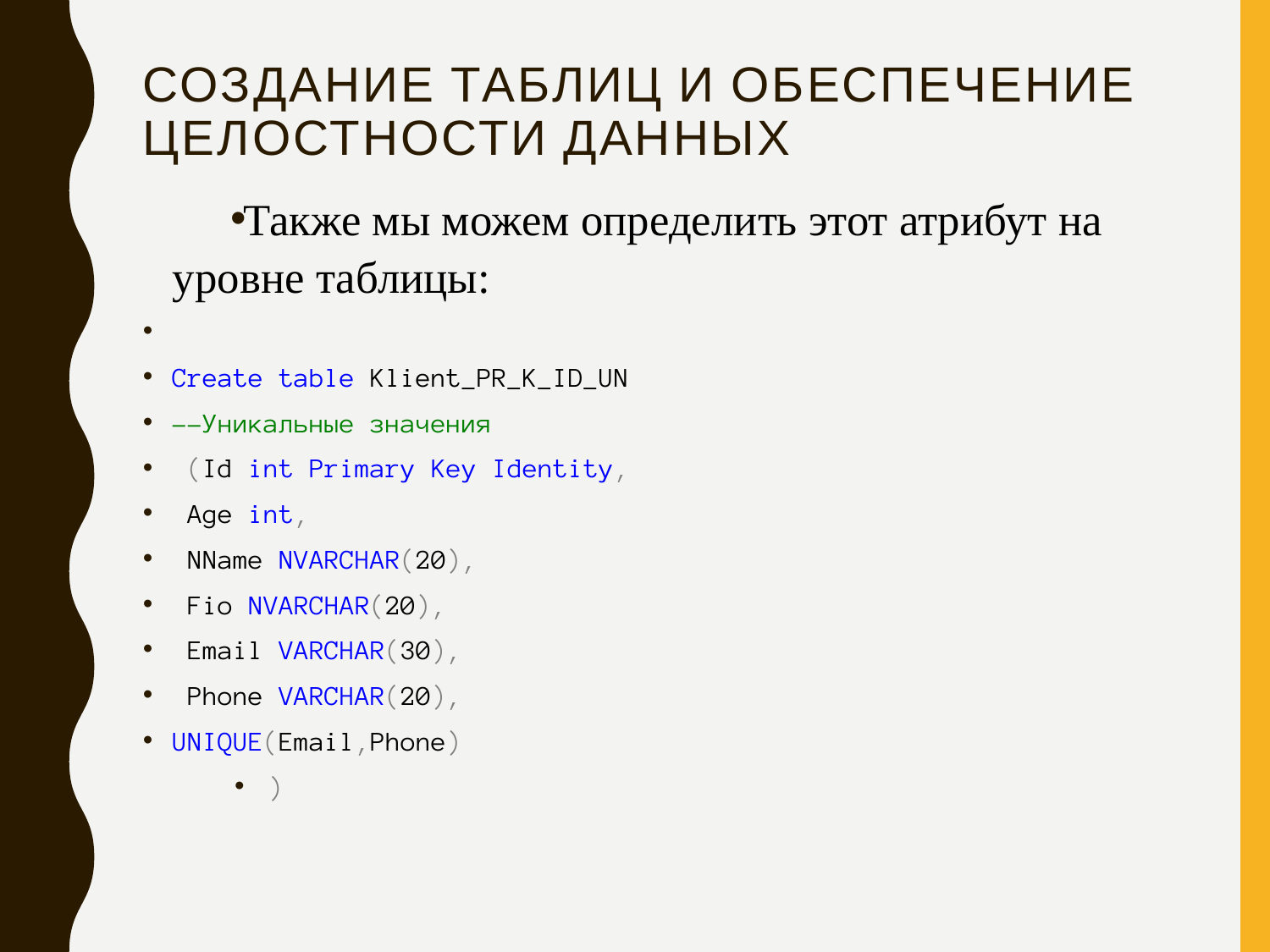

# Создание таблиц и обеспечение целостности данных
Также мы можем определить этот атрибут на уровне таблицы:

Create table Klient_PR_K_ID_UN
--Уникальные значения
 (Id int Primary Key Identity,
 Age int,
 NName NVARCHAR(20),
 Fio NVARCHAR(20),
 Email VARCHAR(30),
 Phone VARCHAR(20),
UNIQUE(Email,Phone)
)